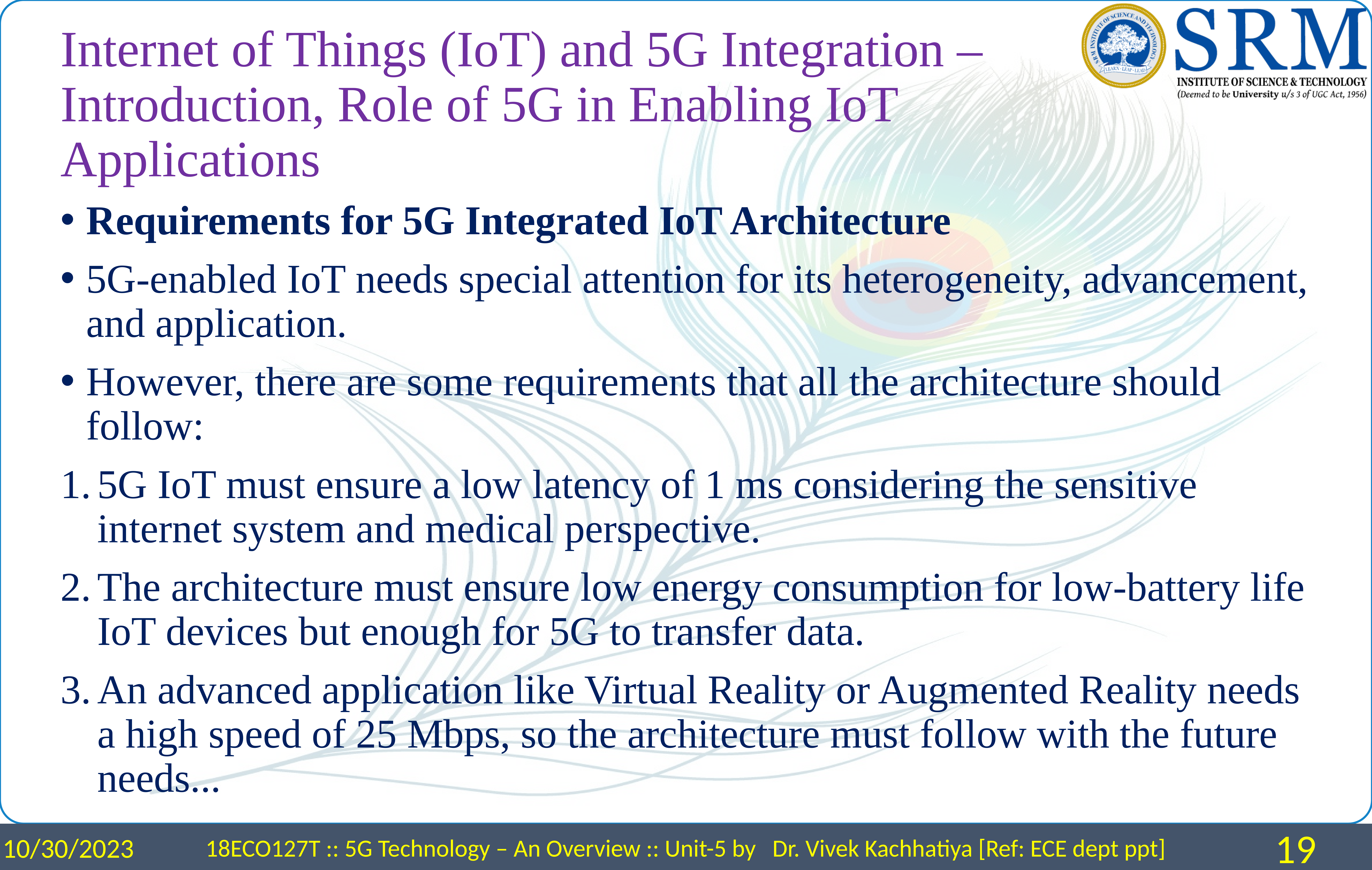

# Internet of Things (IoT) and 5G Integration – Introduction, Role of 5G in Enabling IoT Applications
Requirements for 5G Integrated IoT Architecture
5G-enabled IoT needs special attention for its heterogeneity, advancement, and application.
However, there are some requirements that all the architecture should follow:
5G IoT must ensure a low latency of 1 ms considering the sensitive internet system and medical perspective.
The architecture must ensure low energy consumption for low-battery life IoT devices but enough for 5G to transfer data.
An advanced application like Virtual Reality or Augmented Reality needs a high speed of 25 Mbps, so the architecture must follow with the future needs...
10/30/2023
18ECO127T :: 5G Technology – An Overview :: Unit-5 by   Dr. Vivek Kachhatiya [Ref: ECE dept ppt]
19